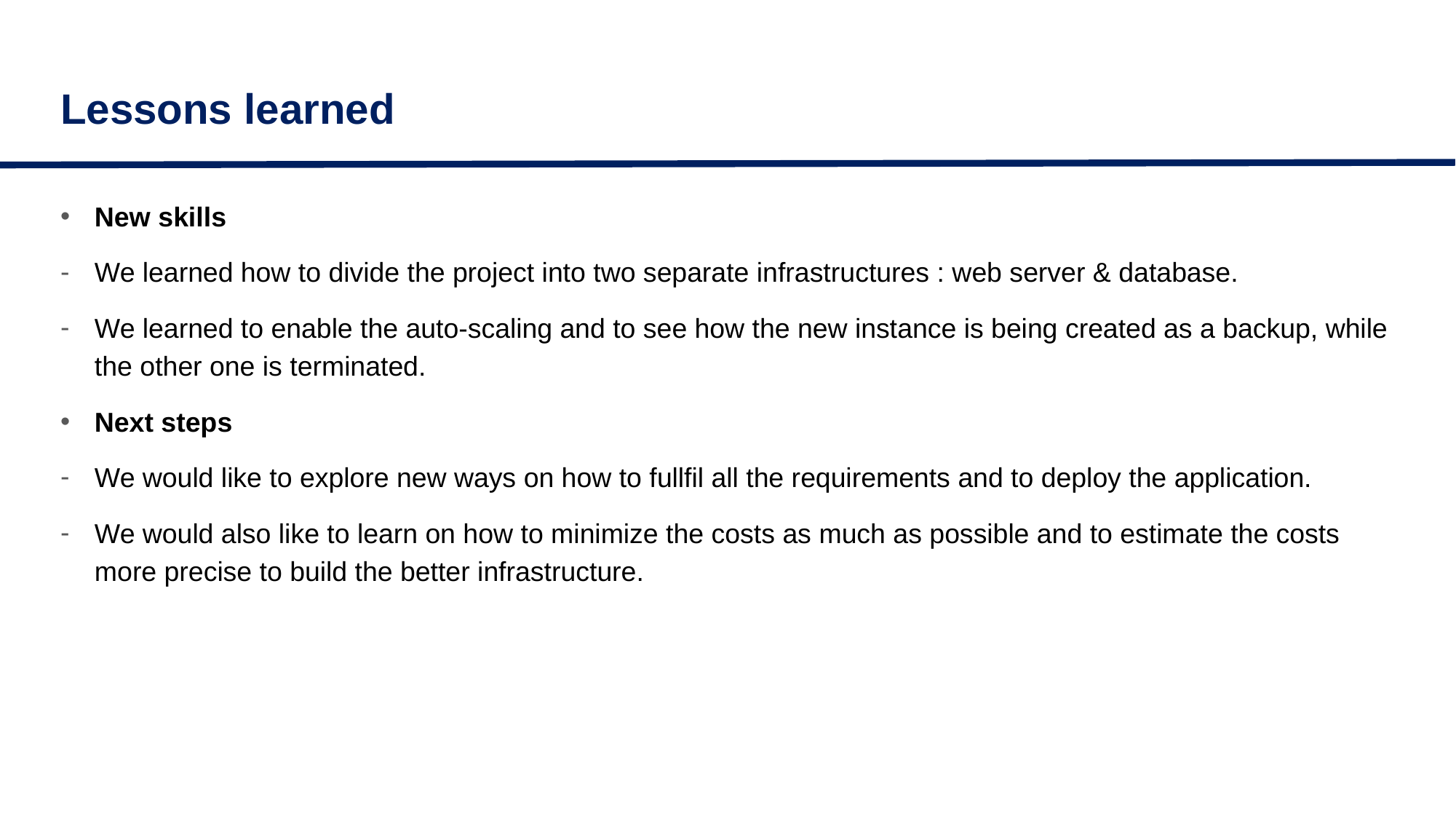

# Lessons learned
New skills
We learned how to divide the project into two separate infrastructures : web server & database.
We learned to enable the auto-scaling and to see how the new instance is being created as a backup, while the other one is terminated.
Next steps
We would like to explore new ways on how to fullfil all the requirements and to deploy the application.
We would also like to learn on how to minimize the costs as much as possible and to estimate the costs more precise to build the better infrastructure.